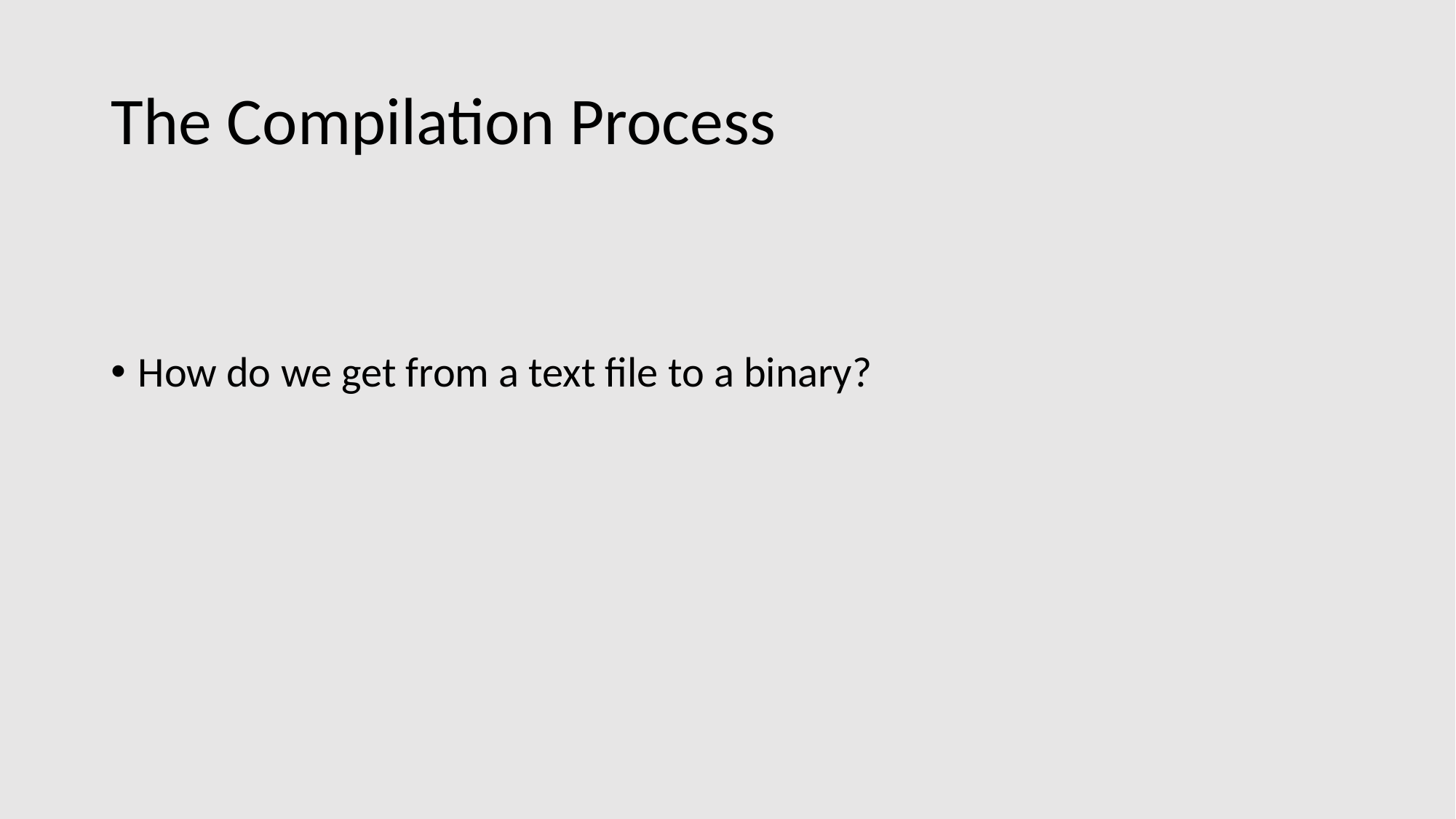

# The Compilation Process

How do we get from a text file to a binary?